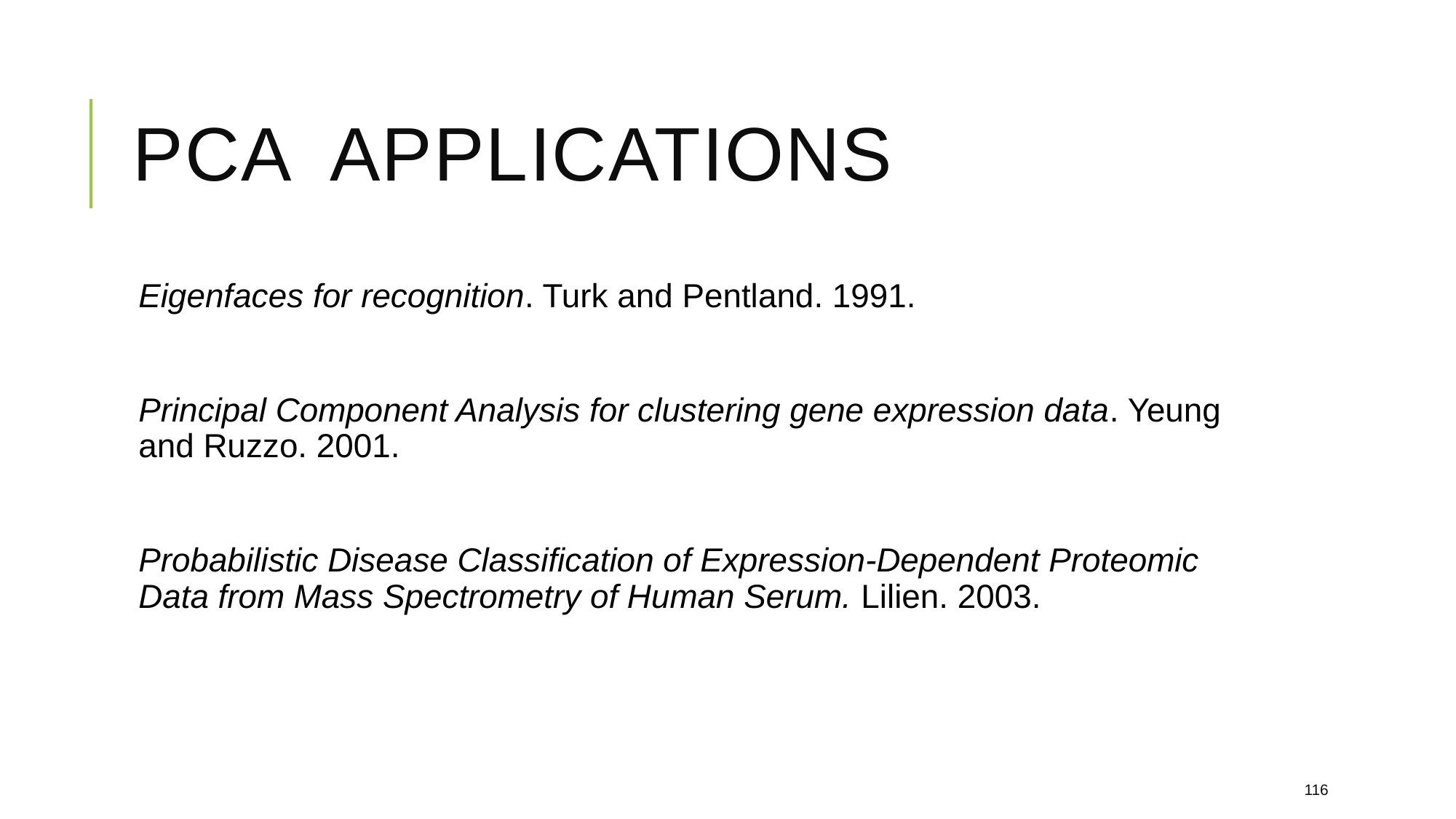

# PCA  Applications
Eigenfaces for recognition. Turk and Pentland. 1991.

Principal Component Analysis for clustering gene expression data. Yeung and Ruzzo. 2001.

Probabilistic Disease Classification of Expression-Dependent Proteomic Data from Mass Spectrometry of Human Serum. Lilien. 2003.

116